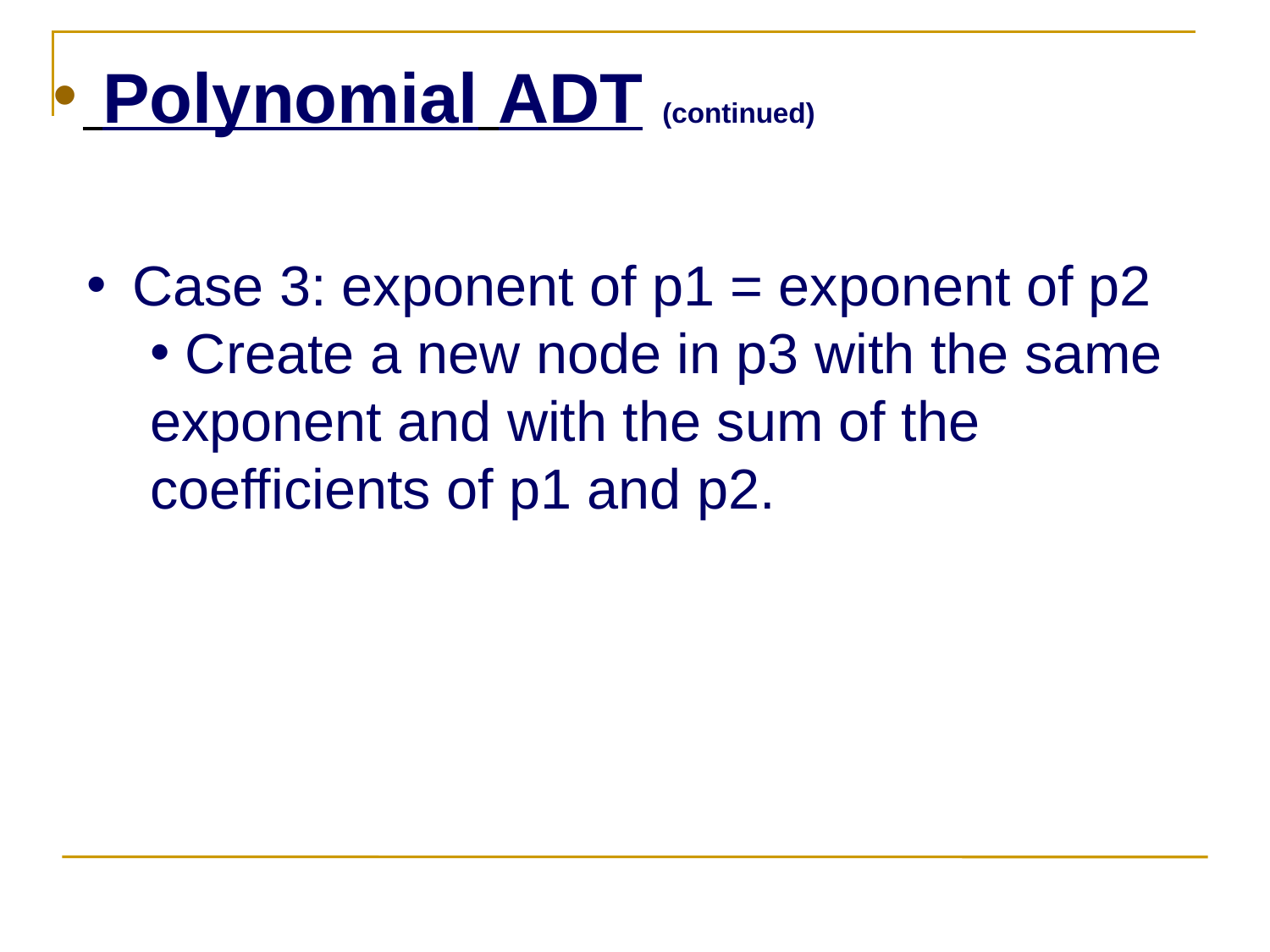

Polynomial ADT (continued)
 Case 3: exponent of p1 = exponent of p2
 Create a new node in p3 with the same exponent and with the sum of the coefficients of p1 and p2.